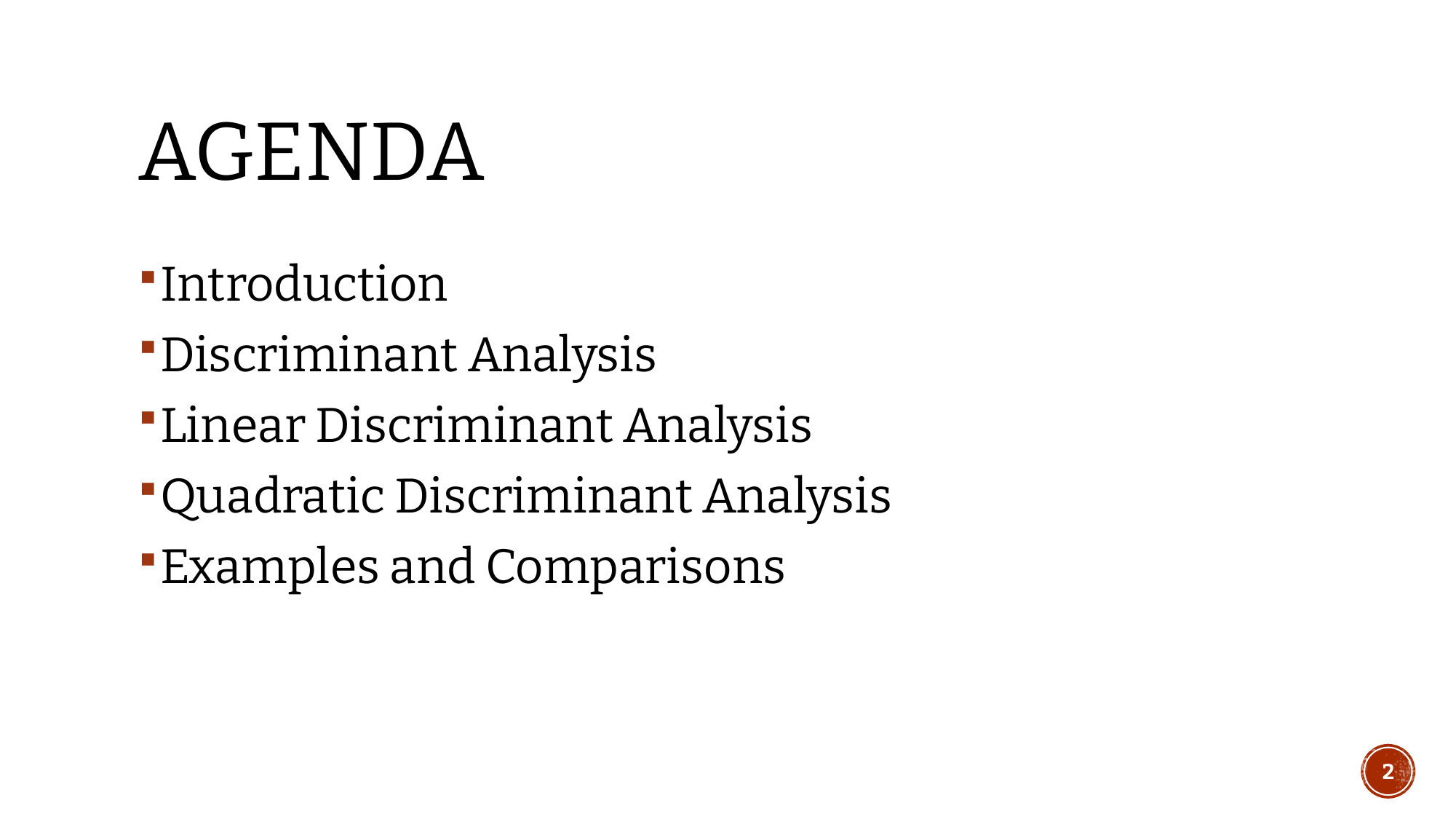

# Agenda
Introduction
Discriminant Analysis
Linear Discriminant Analysis
Quadratic Discriminant Analysis
Examples and Comparisons
2